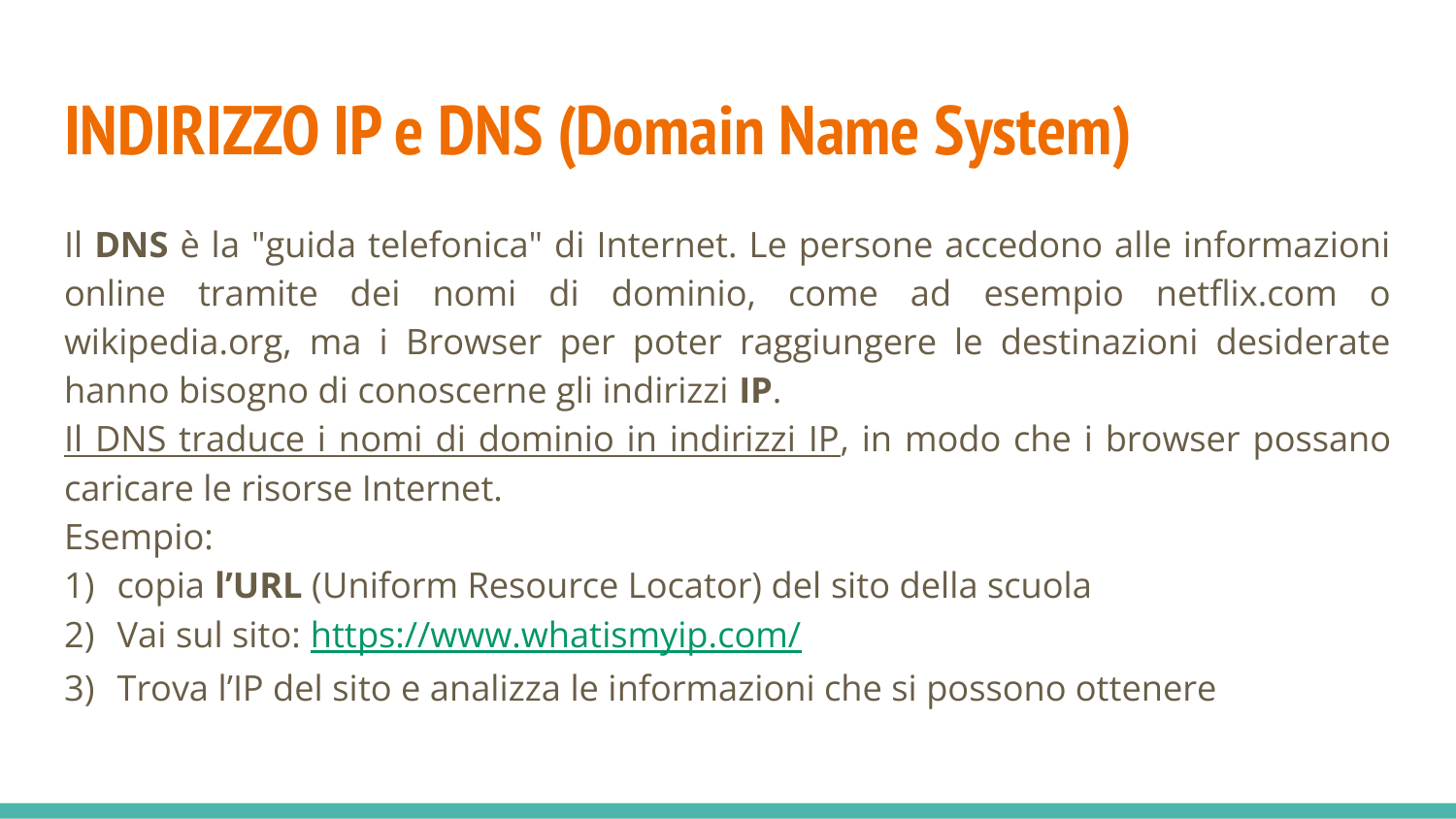

# INDIRIZZO IP e DNS (Domain Name System)
Il DNS è la "guida telefonica" di Internet. Le persone accedono alle informazioni online tramite dei nomi di dominio, come ad esempio netflix.com o wikipedia.org, ma i Browser per poter raggiungere le destinazioni desiderate hanno bisogno di conoscerne gli indirizzi IP.
Il DNS traduce i nomi di dominio in indirizzi IP, in modo che i browser possano caricare le risorse Internet.
Esempio:
copia l’URL (Uniform Resource Locator) del sito della scuola
Vai sul sito: https://www.whatismyip.com/
Trova l’IP del sito e analizza le informazioni che si possono ottenere